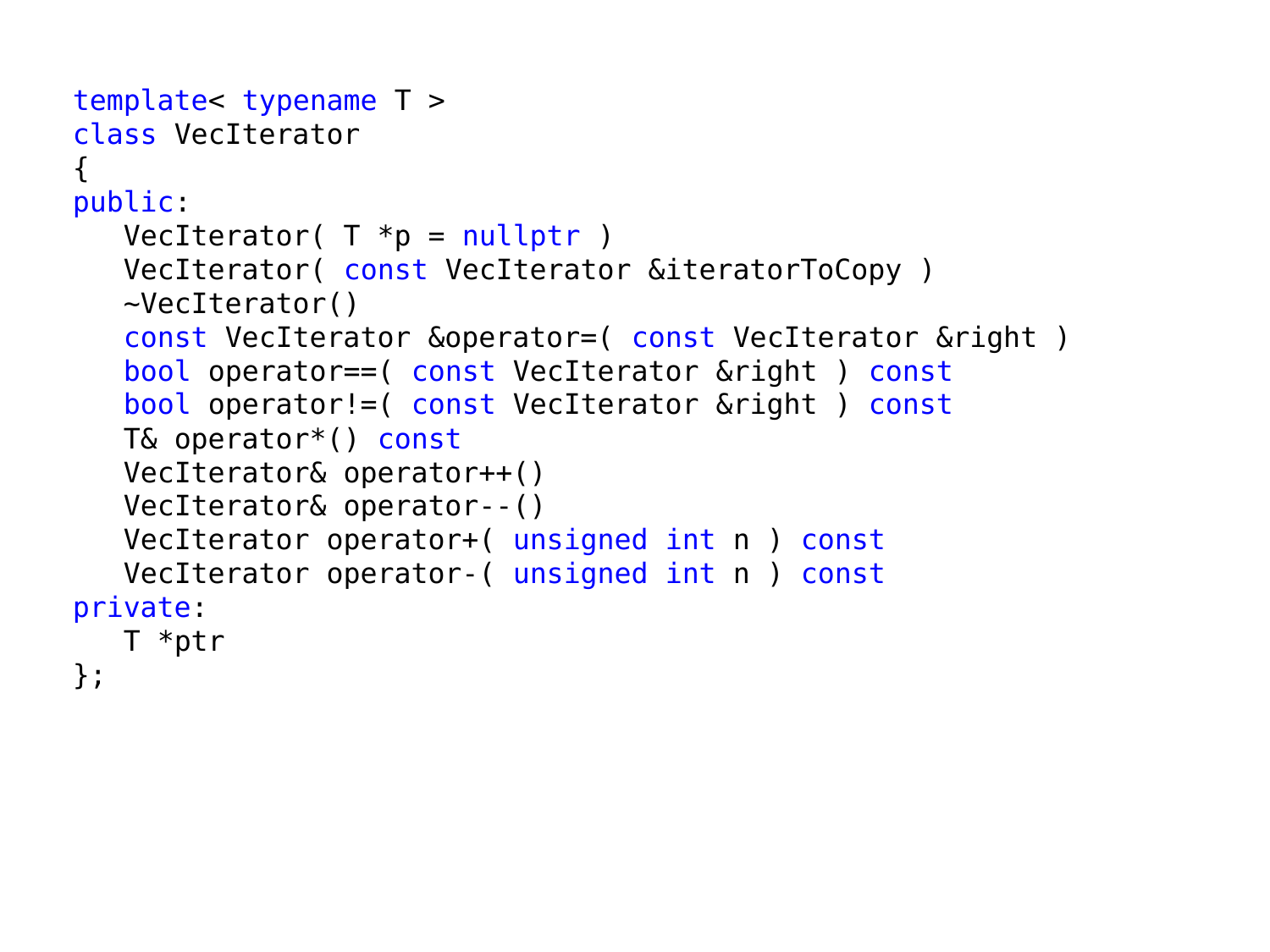

template< typename T >
class VecIterator
{
public:
   VecIterator( T *p = nullptr )
   VecIterator( const VecIterator &iteratorToCopy )
   ~VecIterator()
   const VecIterator &operator=( const VecIterator &right )
   bool operator==( const VecIterator &right ) const
   bool operator!=( const VecIterator &right ) const
   T& operator*() const
   VecIterator& operator++()
   VecIterator& operator--()
   VecIterator operator+( unsigned int n ) const
   VecIterator operator-( unsigned int n ) const
private:
   T *ptr
};